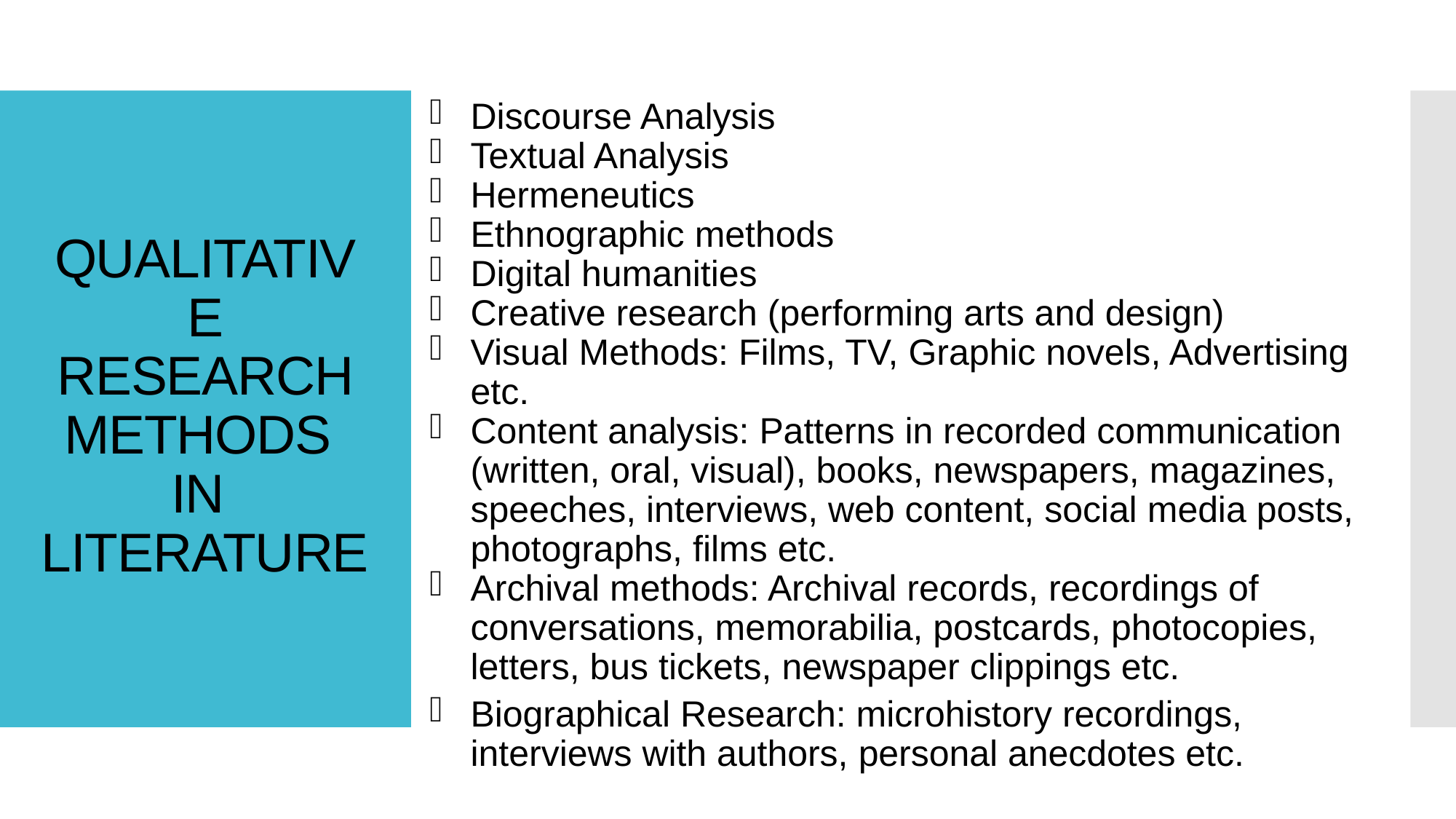

Discourse Analysis
Textual Analysis
Hermeneutics
Ethnographic methods
Digital humanities
Creative research (performing arts and design)
Visual Methods: Films, TV, Graphic novels, Advertising etc.
Content analysis: Patterns in recorded communication (written, oral, visual), books, newspapers, magazines, speeches, interviews, web content, social media posts, photographs, films etc.
Archival methods: Archival records, recordings of conversations, memorabilia, postcards, photocopies, letters, bus tickets, newspaper clippings etc.
Biographical Research: microhistory recordings, interviews with authors, personal anecdotes etc.
# QUALITATIVE RESEARCH METHODS IN LITERATURE